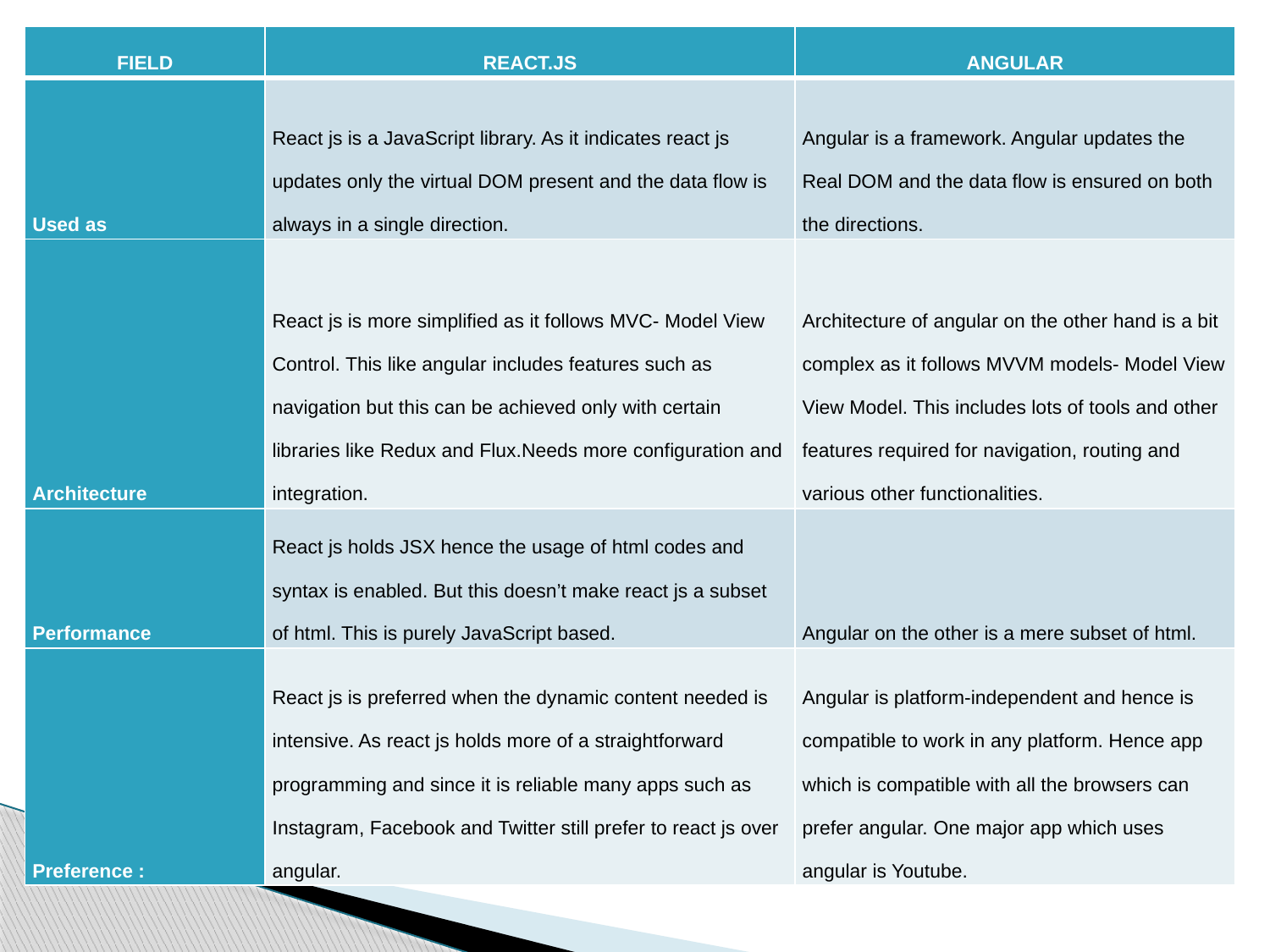

| FIELD | REACT.JS | ANGULAR |
| --- | --- | --- |
| Used as | React js is a JavaScript library. As it indicates react js updates only the virtual DOM present and the data flow is always in a single direction. | Angular is a framework. Angular updates the Real DOM and the data flow is ensured on both the directions. |
| Architecture | React js is more simplified as it follows MVC- Model View Control. This like angular includes features such as navigation but this can be achieved only with certain libraries like Redux and Flux.Needs more configuration and integration. | Architecture of angular on the other hand is a bit complex as it follows MVVM models- Model View View Model. This includes lots of tools and other features required for navigation, routing and various other functionalities. |
| Performance | React js holds JSX hence the usage of html codes and syntax is enabled. But this doesn’t make react js a subset of html. This is purely JavaScript based. | Angular on the other is a mere subset of html. |
| Preference : | React js is preferred when the dynamic content needed is intensive. As react js holds more of a straightforward programming and since it is reliable many apps such as Instagram, Facebook and Twitter still prefer to react js over angular. | Angular is platform-independent and hence is compatible to work in any platform. Hence app which is compatible with all the browsers can prefer angular. One major app which uses angular is Youtube. |